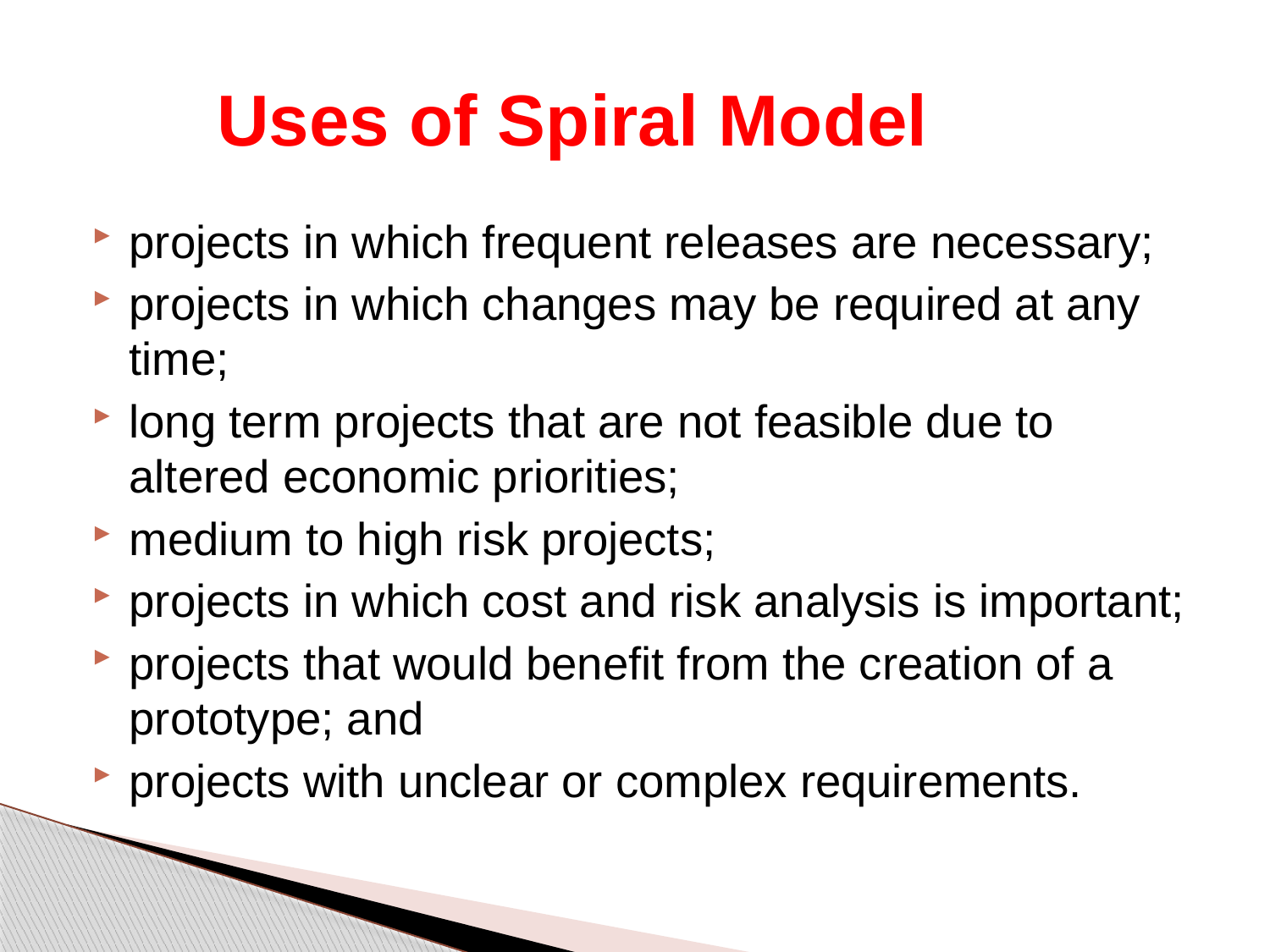

# Uses of Spiral Model
projects in which frequent releases are necessary;
projects in which changes may be required at any time;
long term projects that are not feasible due to altered economic priorities;
medium to high risk projects;
projects in which cost and risk analysis is important;
projects that would benefit from the creation of a prototype; and
projects with unclear or complex requirements.